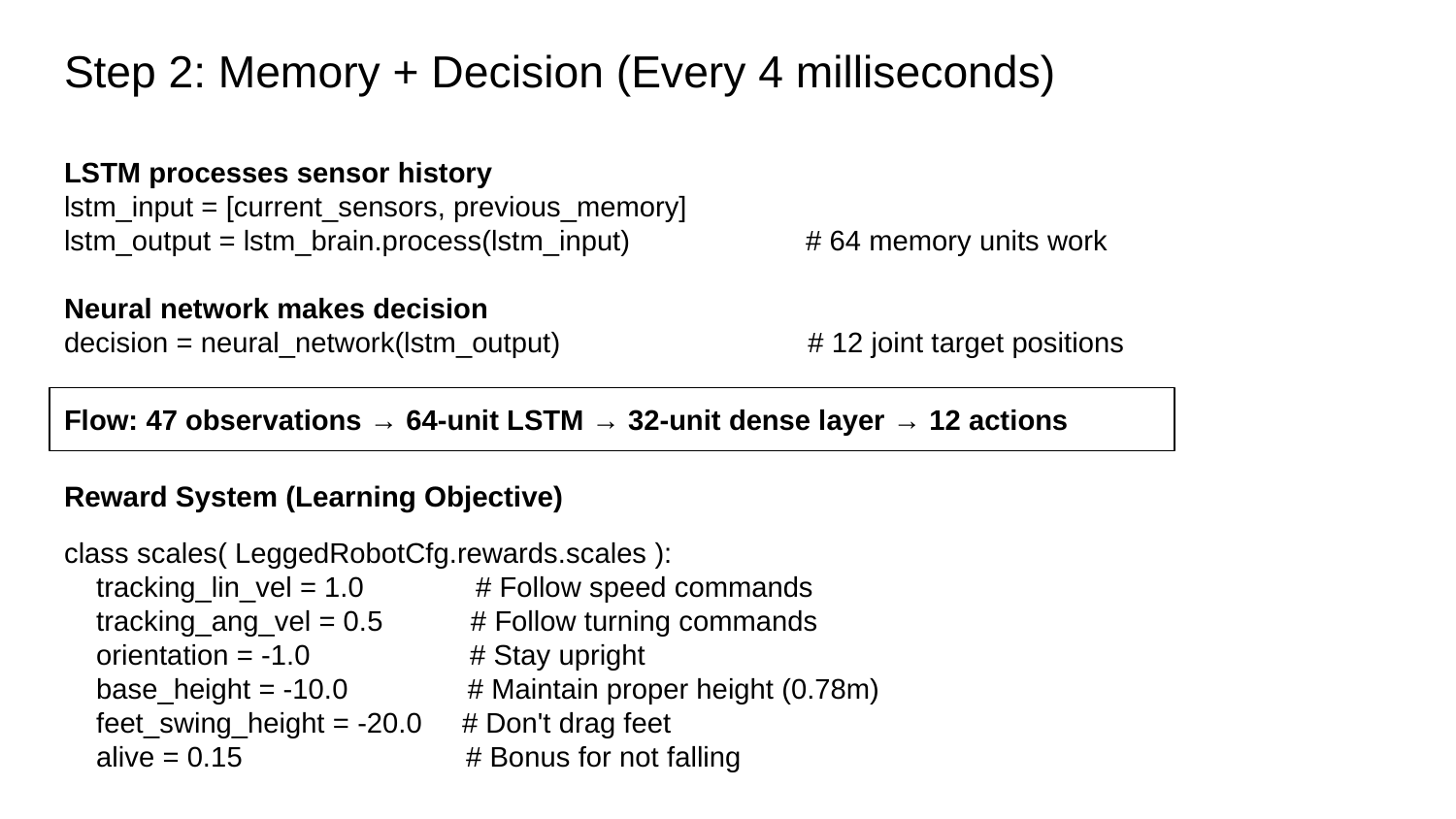

# Step 2: Memory + Decision (Every 4 milliseconds)

LSTM processes sensor history
lstm_input = [current_sensors, previous_memory]
lstm_output = lstm_brain.process(lstm_input)                      # 64 memory units work

Neural network makes decision
decision = neural_network(lstm_output)                               # 12 joint target positions
Flow: 47 observations → 64-unit LSTM → 32-unit dense layer → 12 actions
Reward System (Learning Objective)
class scales( LeggedRobotCfg.rewards.scales ):
    tracking_lin_vel = 1.0              # Follow speed commands
    tracking_ang_vel = 0.5           # Follow turning commands
    orientation = -1.0                    # Stay upright
    base_height = -10.0               # Maintain proper height (0.78m)
    feet_swing_height = -20.0     # Don't drag feet
    alive = 0.15                            # Bonus for not falling